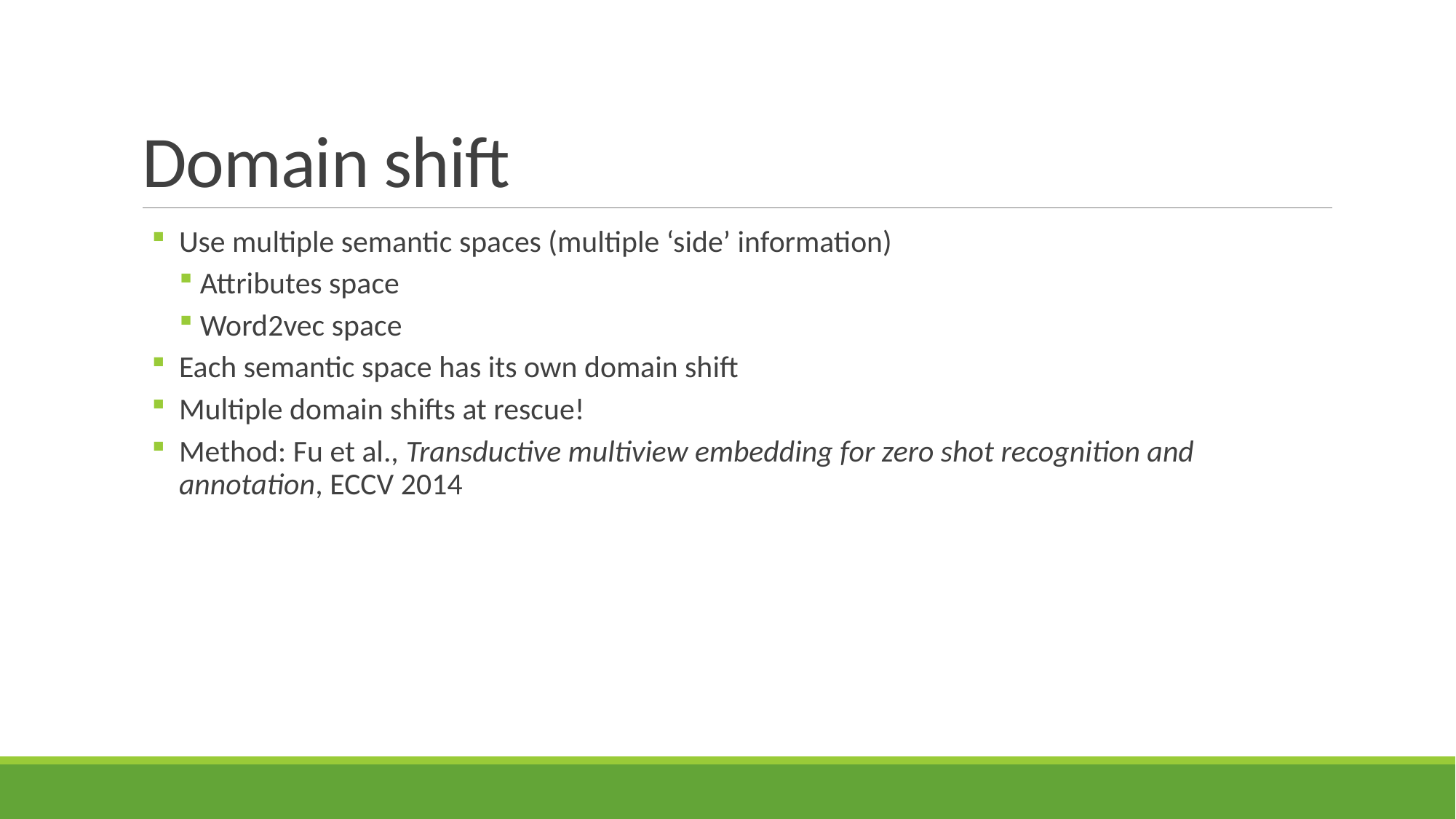

# Domain shift
Use multiple semantic spaces (multiple ‘side’ information)
 Attributes space
 Word2vec space
Each semantic space has its own domain shift
Multiple domain shifts at rescue!
Method: Fu et al., Transductive multiview embedding for zero shot recognition and annotation, ECCV 2014